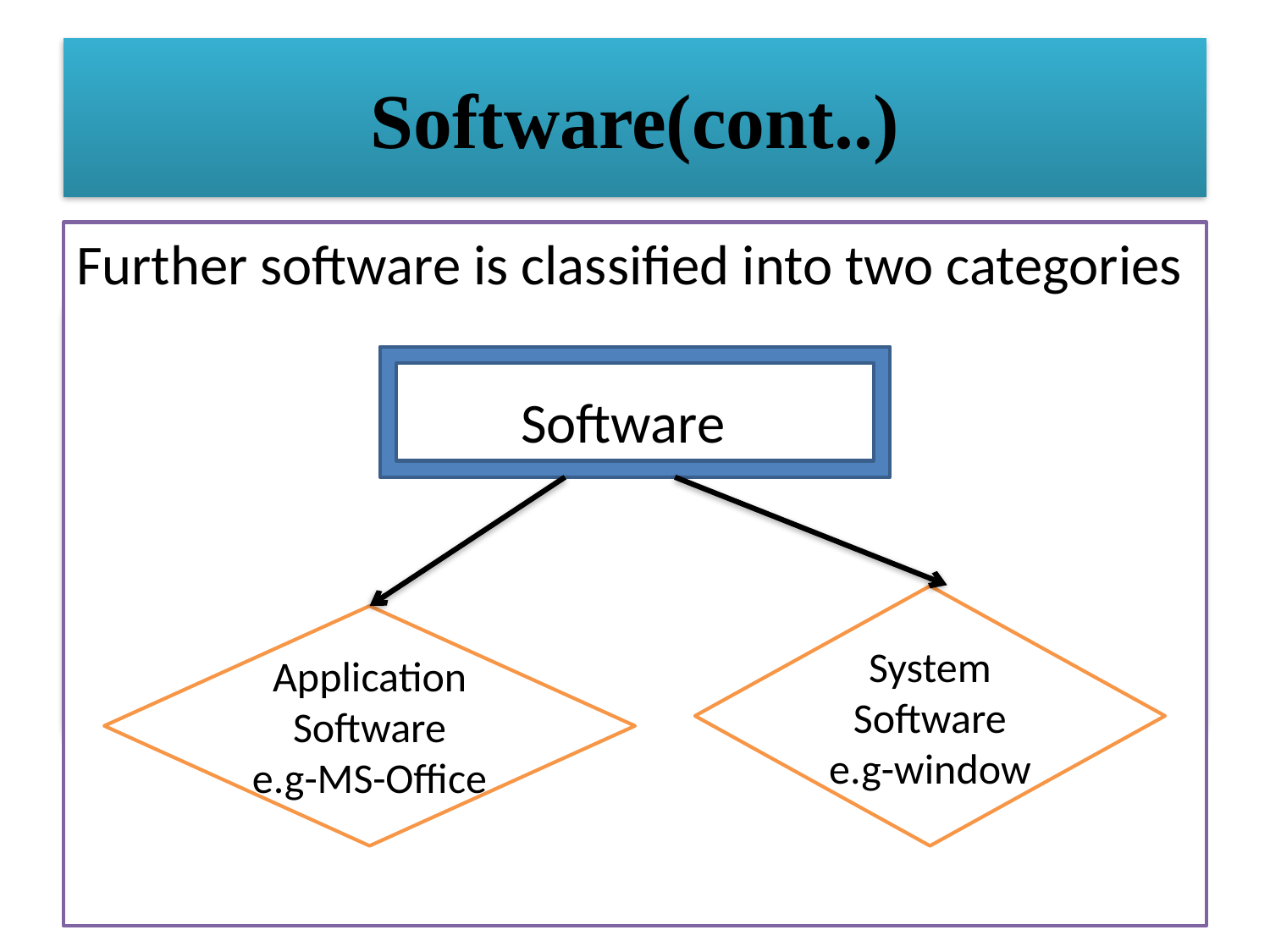

# Software(cont..)
Further software is classified into two categories

                                   Software

System Software
e.g-window
Application Software
e.g-MS-Office